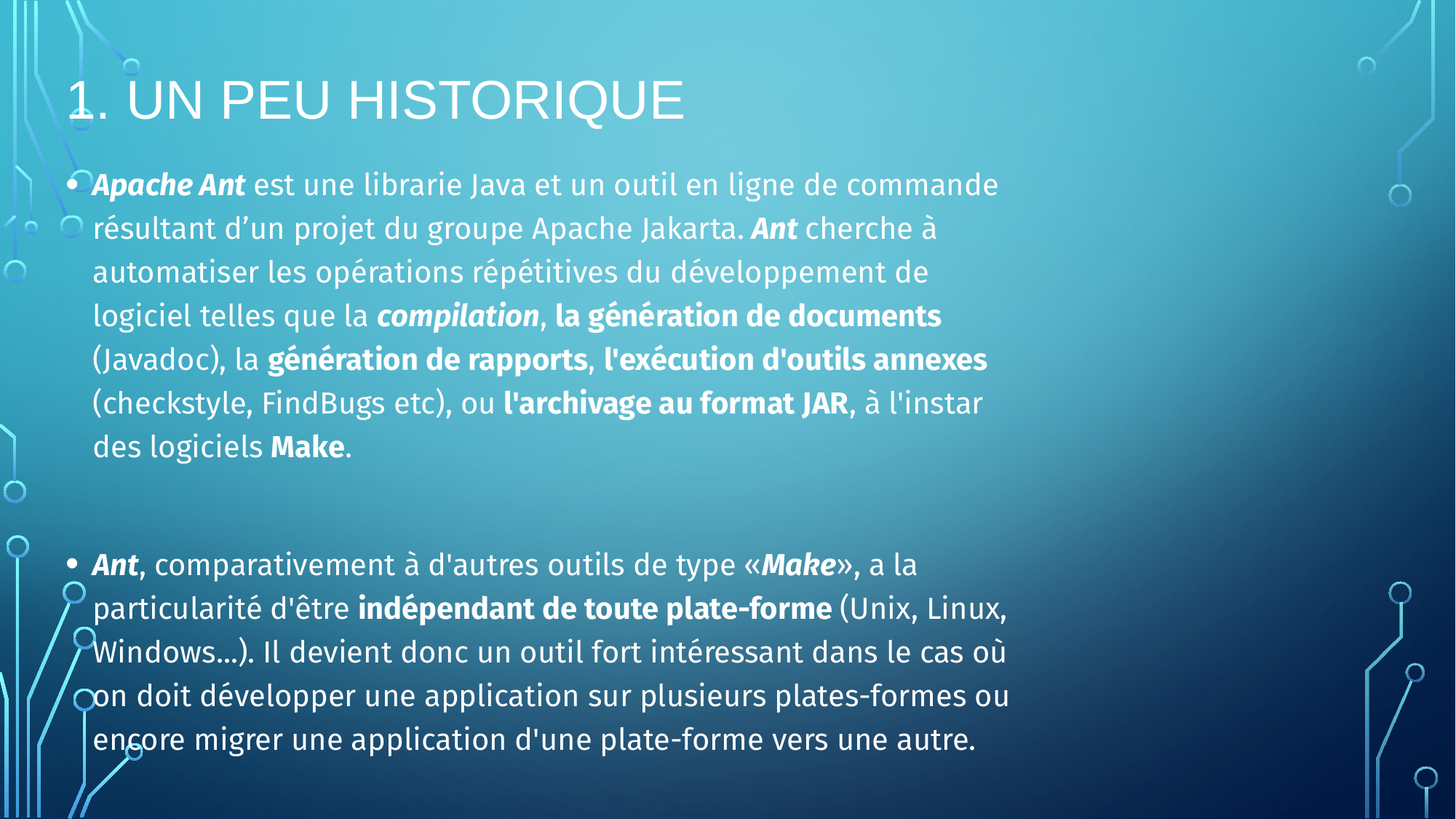

# 1. UN PEU HISTORIQUE

Apache Ant est une librarie Java et un outil en ligne de commande résultant d’un projet du groupe Apache Jakarta. Ant cherche à automatiser les opérations répétitives du développement de logiciel telles que la compilation, la génération de documents (Javadoc), la génération de rapports, l'exécution d'outils annexes (checkstyle, FindBugs etc), ou l'archivage au format JAR, à l'instar des logiciels Make.

Ant, comparativement à d'autres outils de type «Make», a la particularité d'être indépendant de toute plate-forme (Unix, Linux, Windows...). Il devient donc un outil fort intéressant dans le cas où on doit développer une application sur plusieurs plates-formes ou encore migrer une application d'une plate-forme vers une autre.